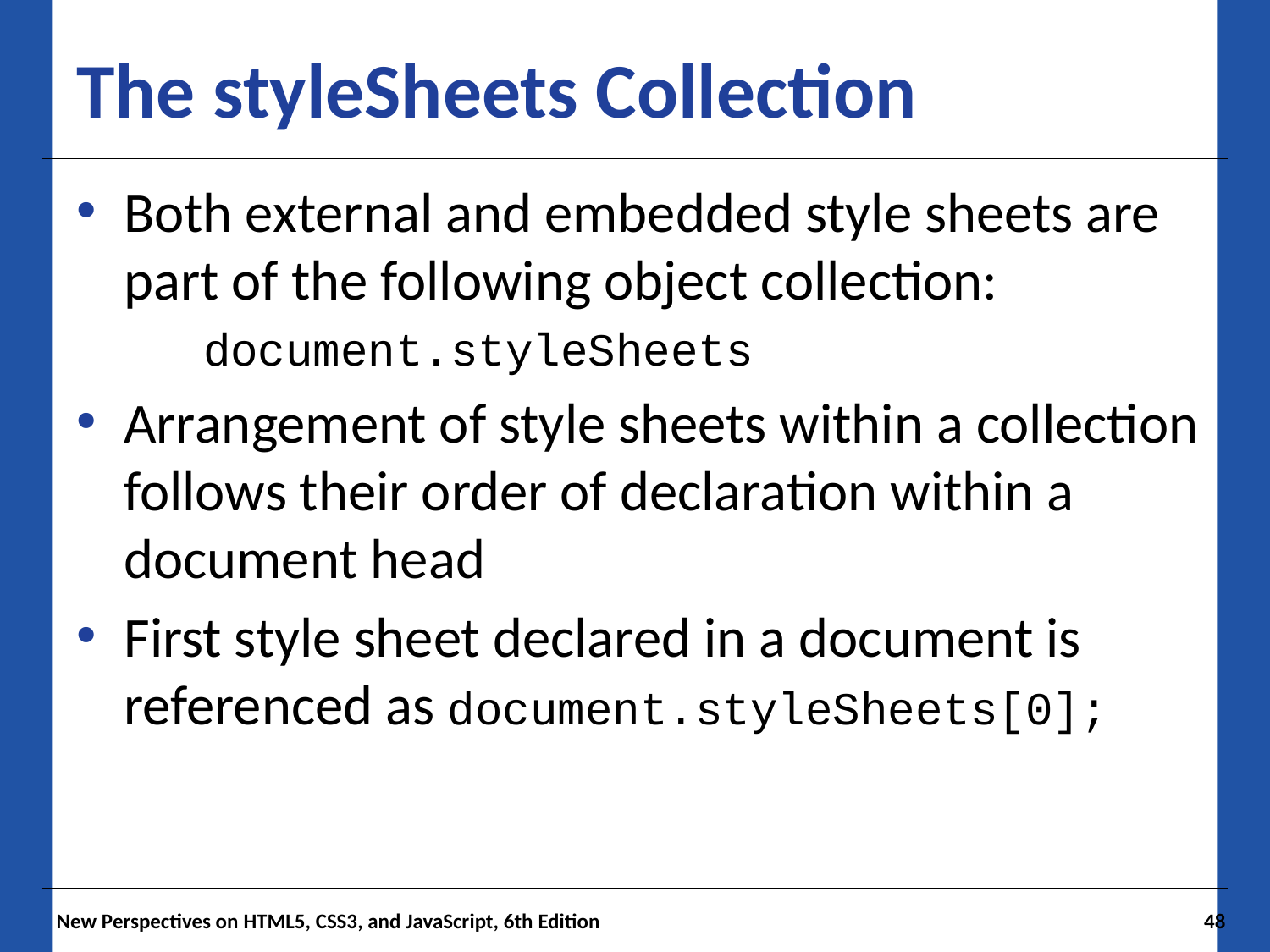

# The styleSheets Collection
Both external and embedded style sheets are part of the following object collection:
	document.styleSheets
Arrangement of style sheets within a collection follows their order of declaration within a document head
First style sheet declared in a document is referenced as document.styleSheets[0];
         New Perspectives on HTML5, CSS3, and JavaScript, 6th Edition
48